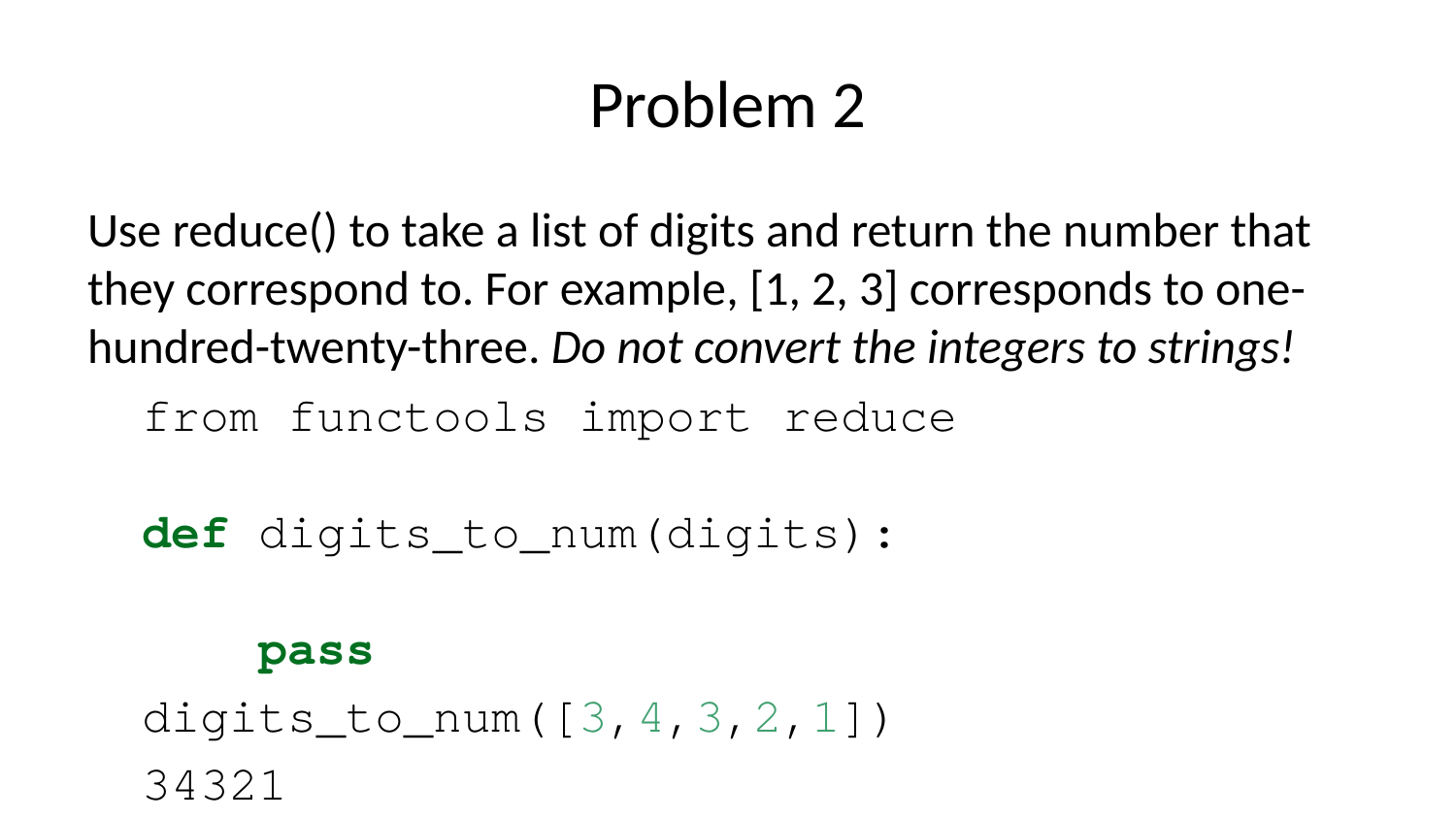

# Problem 2
Use reduce() to take a list of digits and return the number that they correspond to. For example, [1, 2, 3] corresponds to one-hundred-twenty-three. Do not convert the integers to strings!
from functools import reduce
def digits_to_num(digits):
    pass
digits_to_num([3,4,3,2,1])
34321